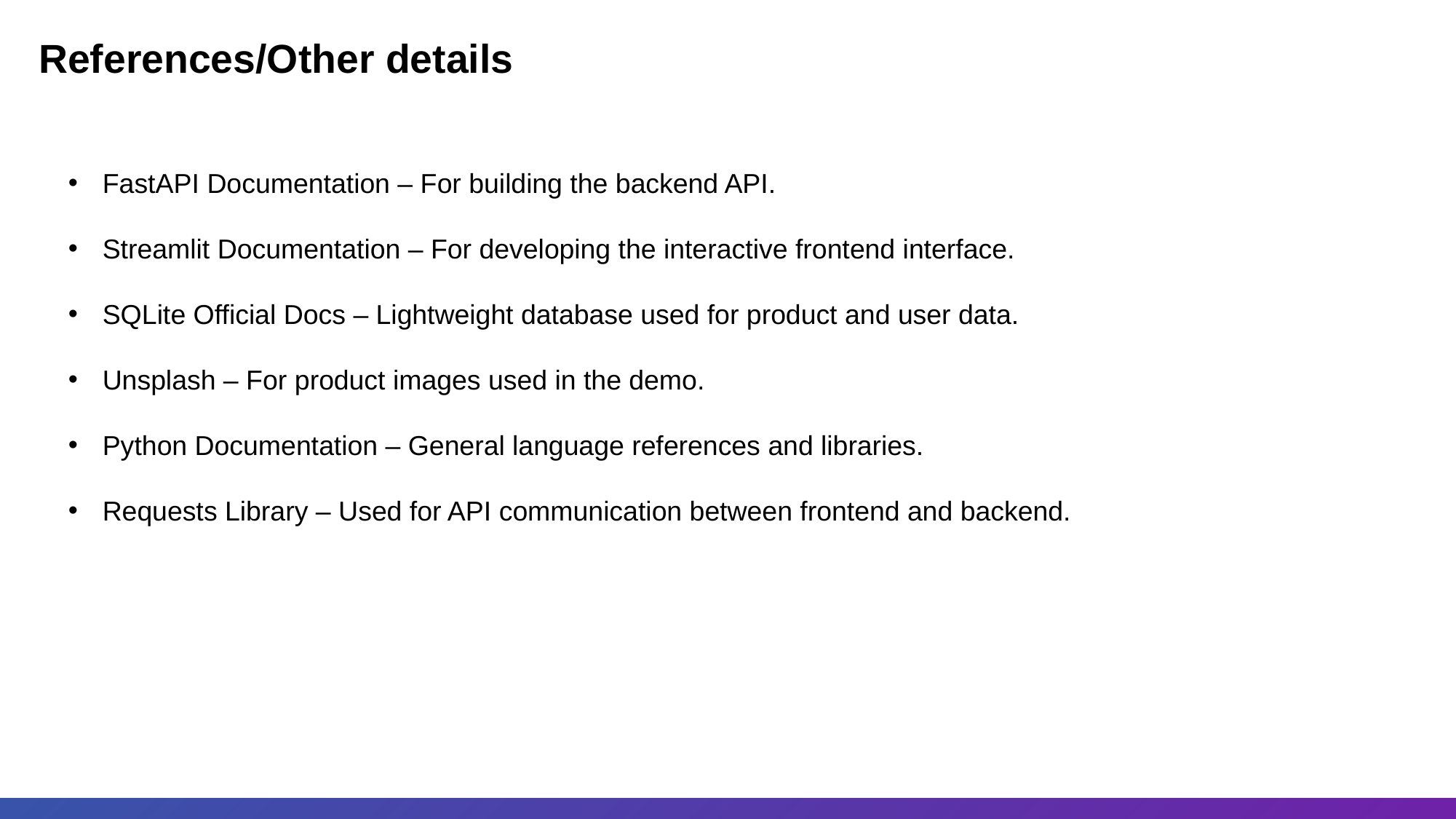

References/Other details
FastAPI Documentation – For building the backend API.

Streamlit Documentation – For developing the interactive frontend interface.

SQLite Official Docs – Lightweight database used for product and user data.

Unsplash – For product images used in the demo.

Python Documentation – General language references and libraries.

Requests Library – Used for API communication between frontend and backend.